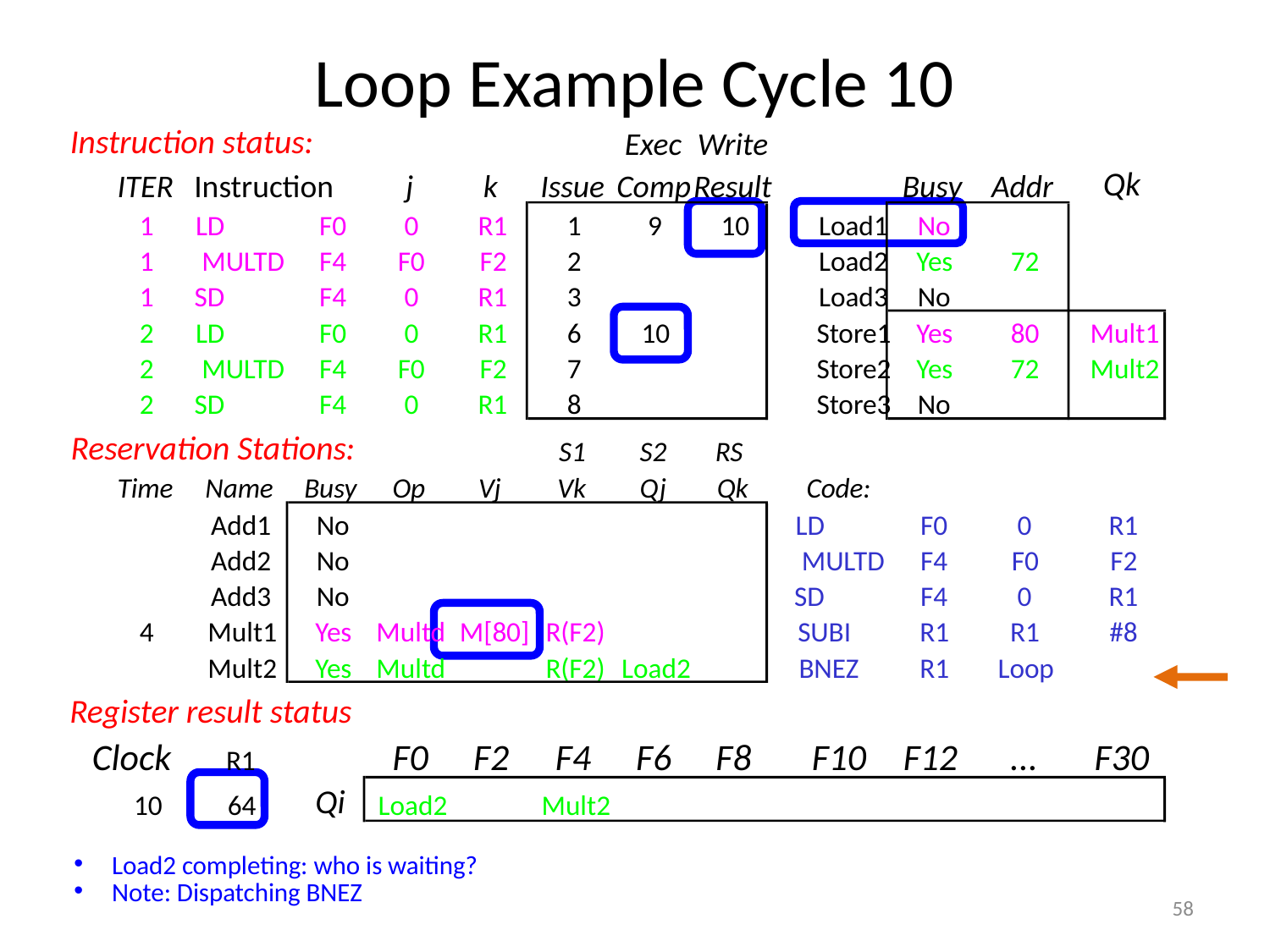

# Loop Example Cycle 10

Instruction status:
Exec
Write
Qk
ITER
Instruction
j
k
Issue
Comp
Result
Busy
Addr

1
LD
F0
0
R1
1
9
10
Load1
No
1
MULTD
F4
F0
F2
2
Load2
Yes
72
1
SD
F4
0
R1
3
Load3
No

2
LD
F0
0
R1
6
10
Store1
Yes
80
Mult1
2
MULTD
F4
F0
F2
7
Store2
Yes
72
Mult2
2
SD
F4
0
R1
8
Store3
No

Reservation Stations:
S1
S2
RS
Time
Name
Busy
Op
Vj
Vk
Qj
Qk
Code:

Add1
No
LD
F0
0
R1
Add2
No
MULTD
F4
F0
F2
Add3
No
SD
F4
0
R1

4
Mult1
Yes
Multd
M[80]
R(F2)
SUBI
R1
R1
#8
Mult2
Yes
Multd
R(F2)
Load2
BNEZ
R1
Loop

Register result status
Clock
F0
F2
F4
F6
F8
F10
F12
...
F30
R1

Qi
10
64
Load2
Mult2

Load2 completing: who is waiting?
Note: Dispatching BNEZ
58